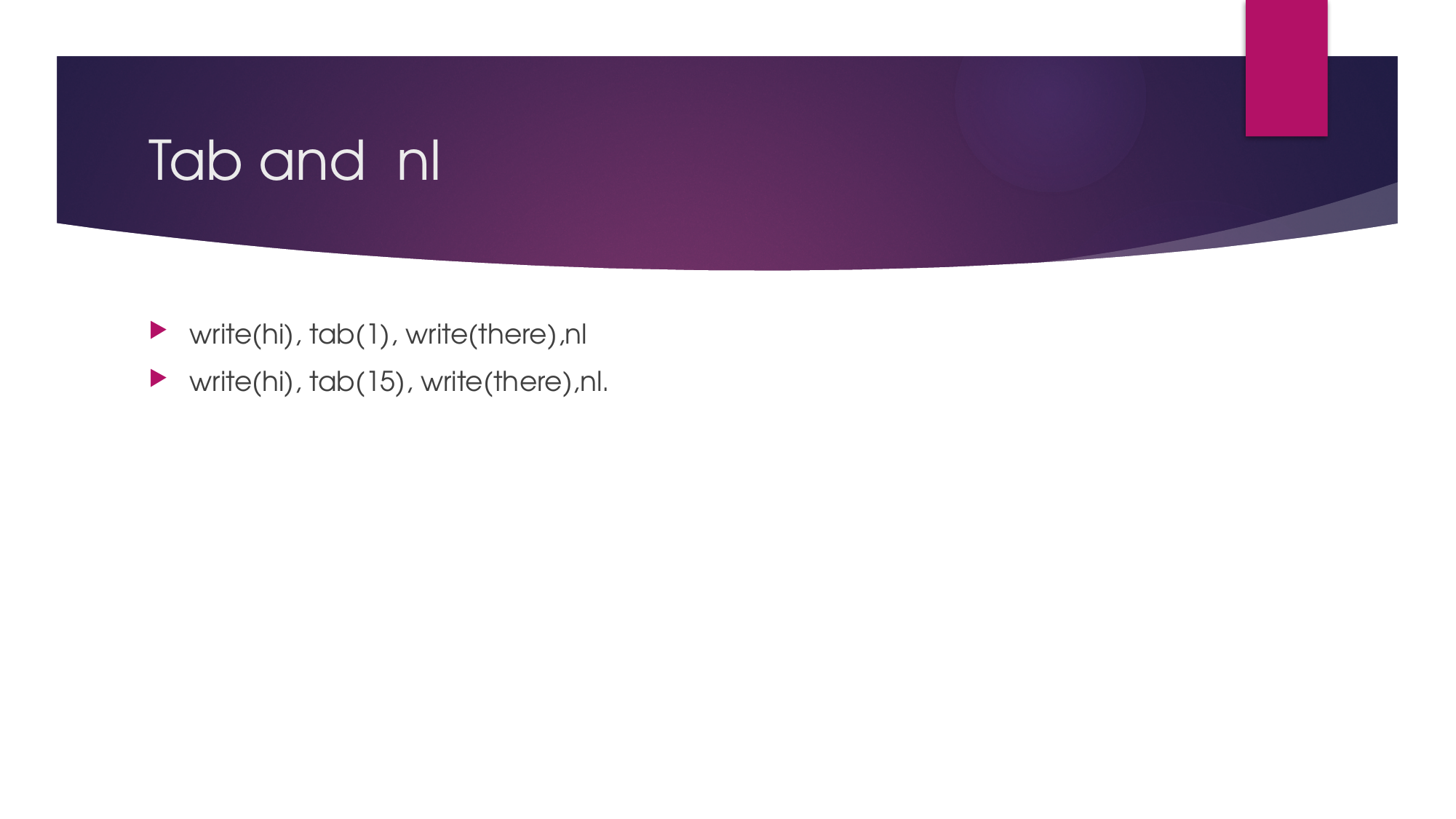

# Tab and  nl
write(hi), tab(1), write(there),nl
write(hi), tab(15), write(there),nl.